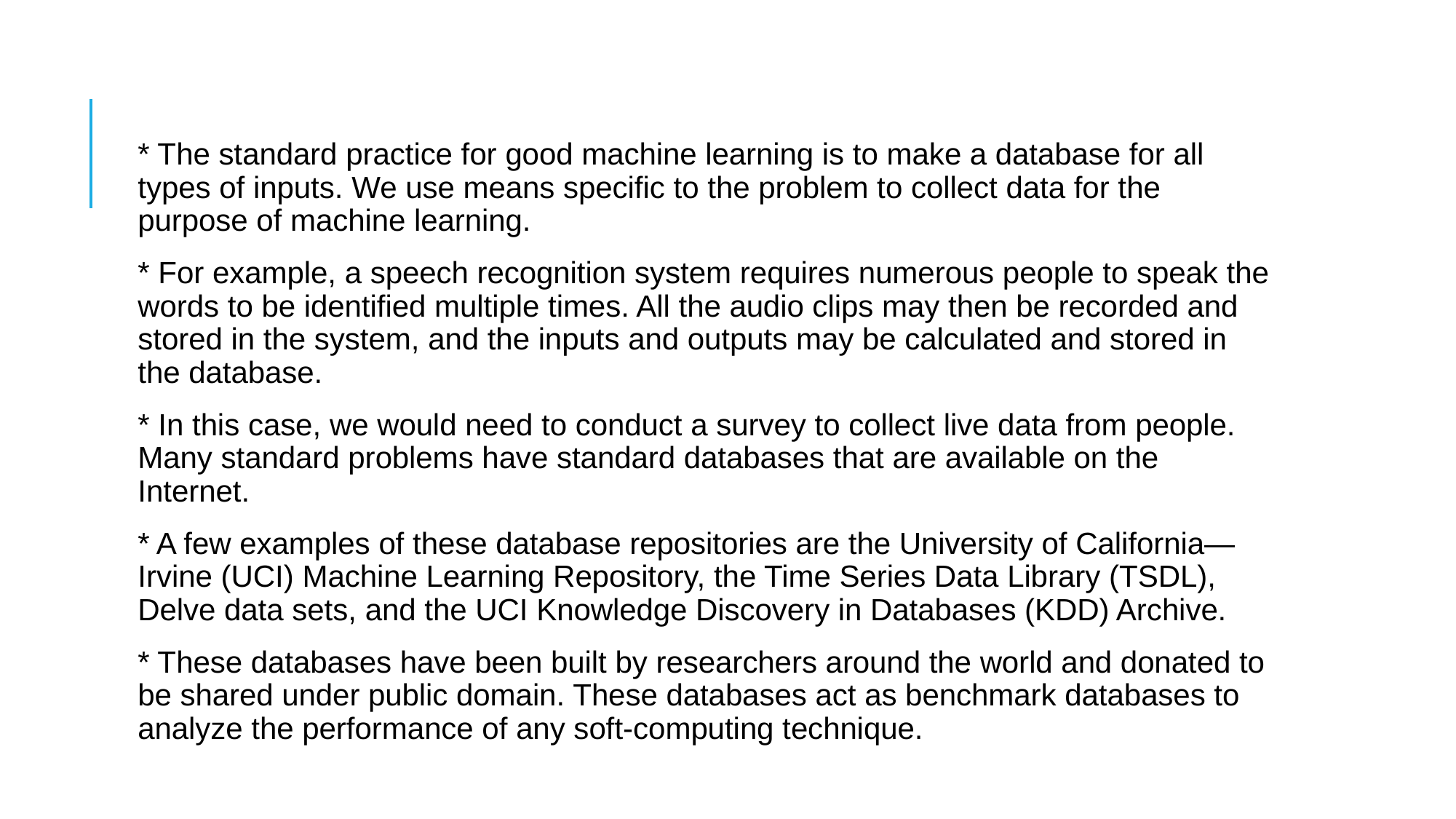

# B. Data Acquisition
* The standard practice for good machine learning is to make a database for all types of inputs. We use means specific to the problem to collect data for the purpose of machine learning.
* For example, a speech recognition system requires numerous people to speak the words to be identified multiple times. All the audio clips may then be recorded and stored in the system, and the inputs and outputs may be calculated and stored in the database.
* In this case, we would need to conduct a survey to collect live data from people. Many standard problems have standard databases that are available on the Internet.
* A few examples of these database repositories are the University of California—Irvine (UCI) Machine Learning Repository, the Time Series Data Library (TSDL), Delve data sets, and the UCI Knowledge Discovery in Databases (KDD) Archive.
* These databases have been built by researchers around the world and donated to be shared under public domain. These databases act as benchmark databases to analyze the performance of any soft-computing technique.